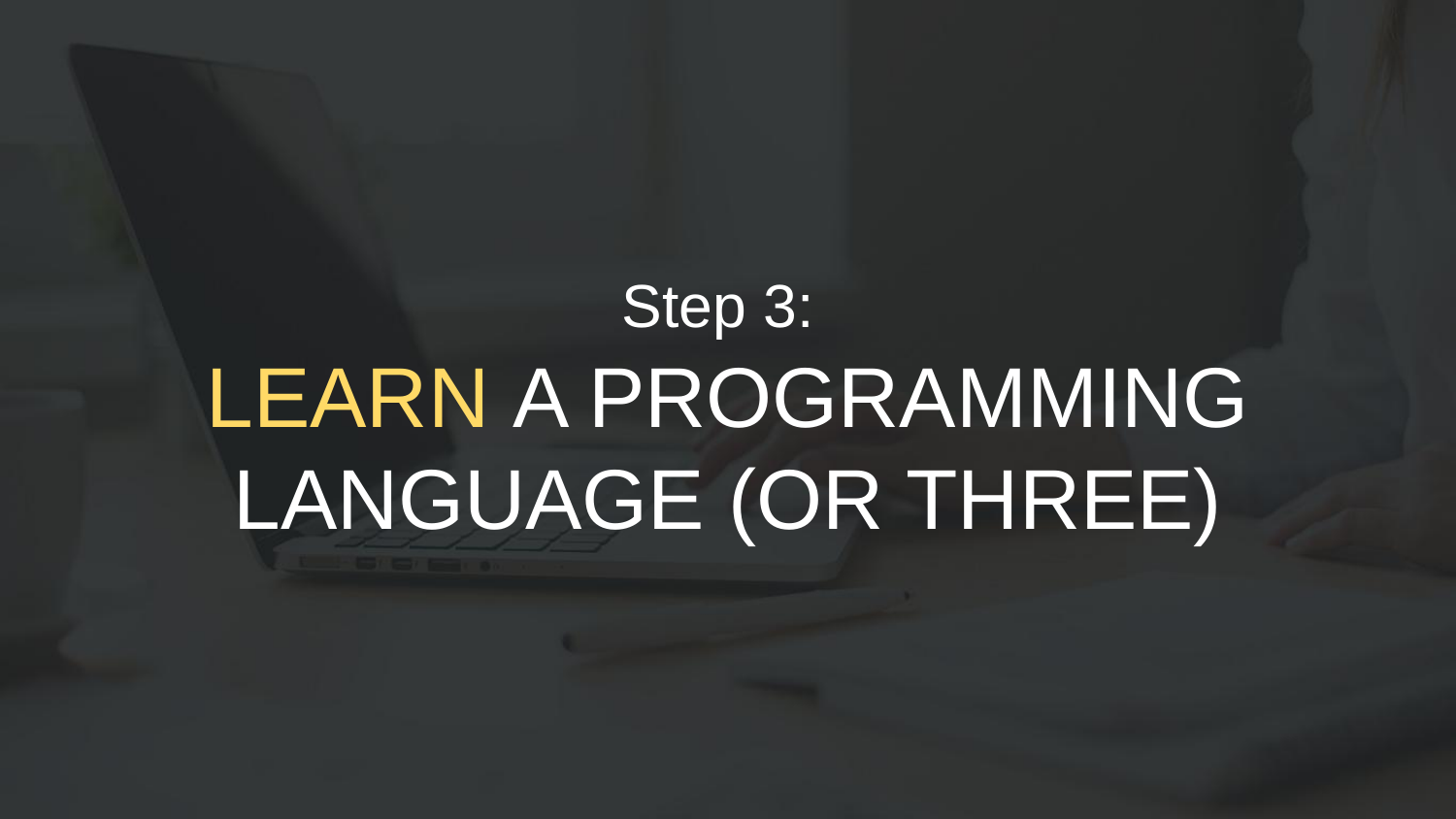

# Step 3:
LEARN A PROGRAMMING LANGUAGE (OR THREE)